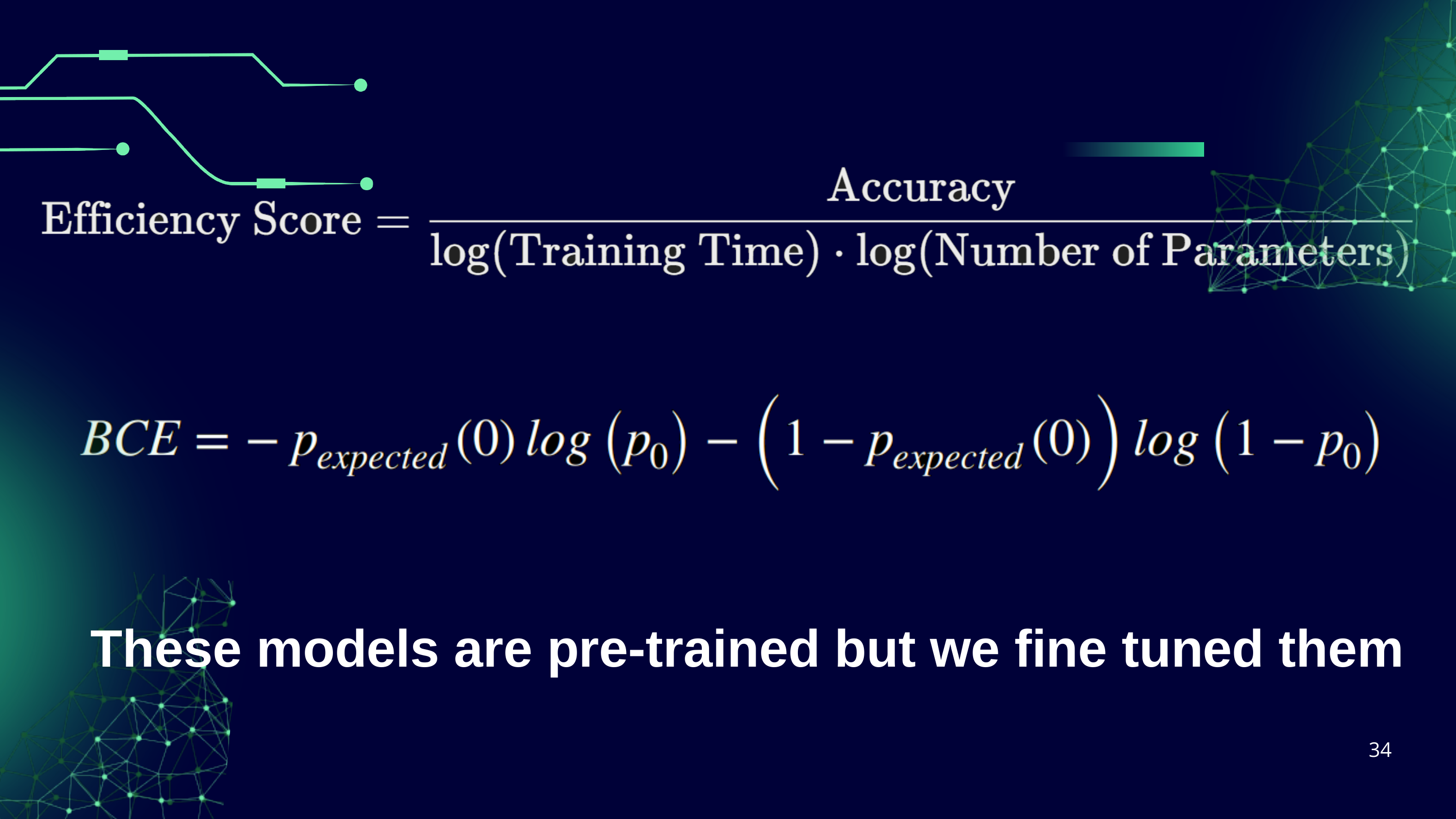

These models are pre-trained but we fine tuned them
34